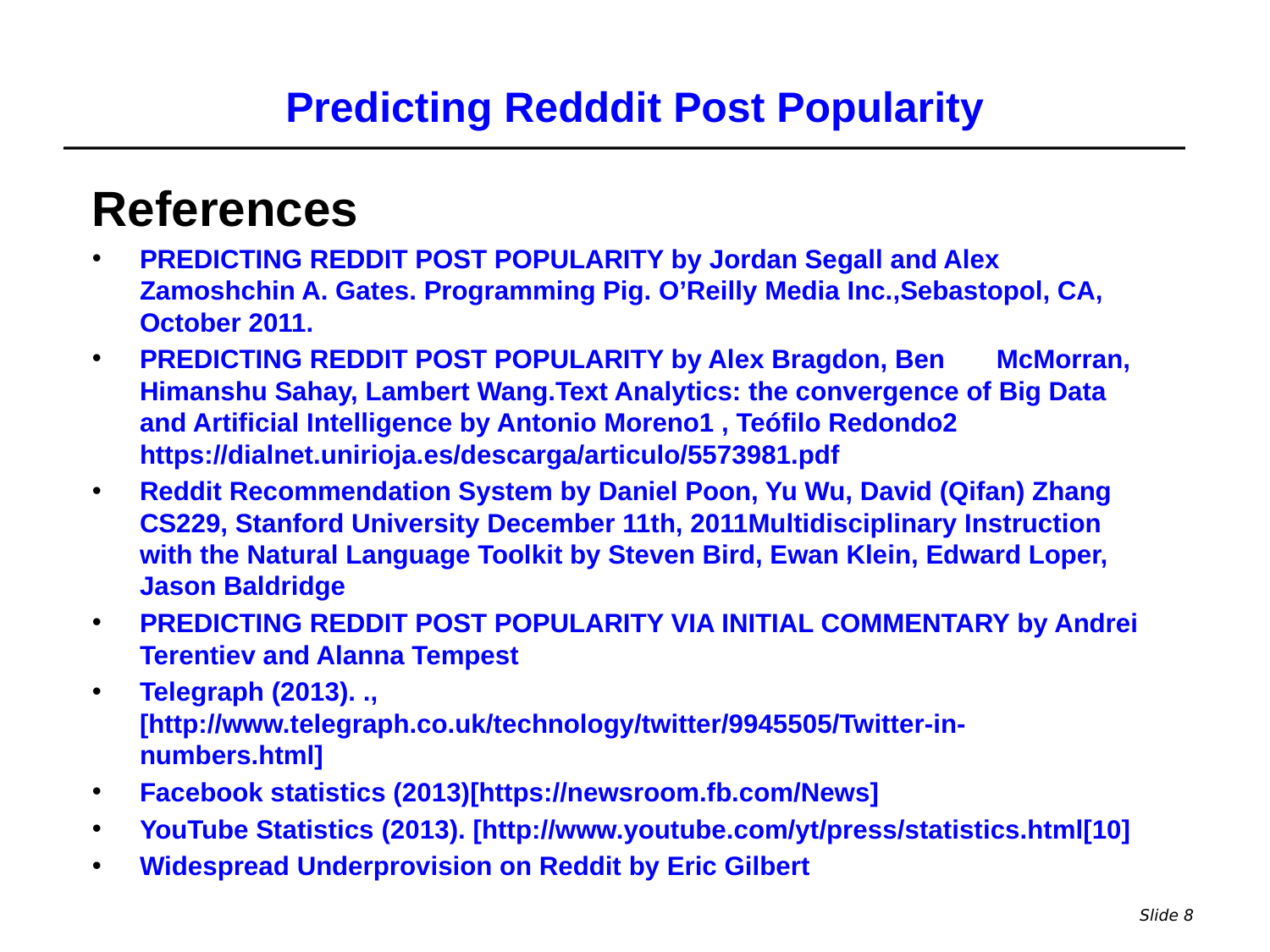

# Predicting Redddit Post Popularity

References
PREDICTING REDDIT POST POPULARITY by Jordan Segall and Alex               Zamoshchin A. Gates. Programming Pig. O’Reilly Media Inc.,Sebastopol, CA,  October 2011.
PREDICTING REDDIT POST POPULARITY by Alex Bragdon, Ben       McMorran, Himanshu Sahay, Lambert Wang.Text Analytics: the convergence of Big Data and Artificial Intelligence by Antonio Moreno1 , Teófilo Redondo2 https://dialnet.unirioja.es/descarga/articulo/5573981.pdf
Reddit Recommendation System by Daniel Poon, Yu Wu, David (Qifan) Zhang CS229, Stanford University December 11th, 2011Multidisciplinary Instruction with the Natural Language Toolkit by Steven Bird, Ewan Klein, Edward Loper, Jason Baldridge
PREDICTING REDDIT POST POPULARITY VIA INITIAL COMMENTARY by Andrei Terentiev and Alanna Tempest
Telegraph (2013). ., [http://www.telegraph.co.uk/technology/twitter/9945505/Twitter-in-numbers.html]
Facebook statistics (2013)[https://newsroom.fb.com/News]
YouTube Statistics (2013). [http://www.youtube.com/yt/press/statistics.html[10]
Widespread Underprovision on Reddit by Eric Gilbert

Slide 8